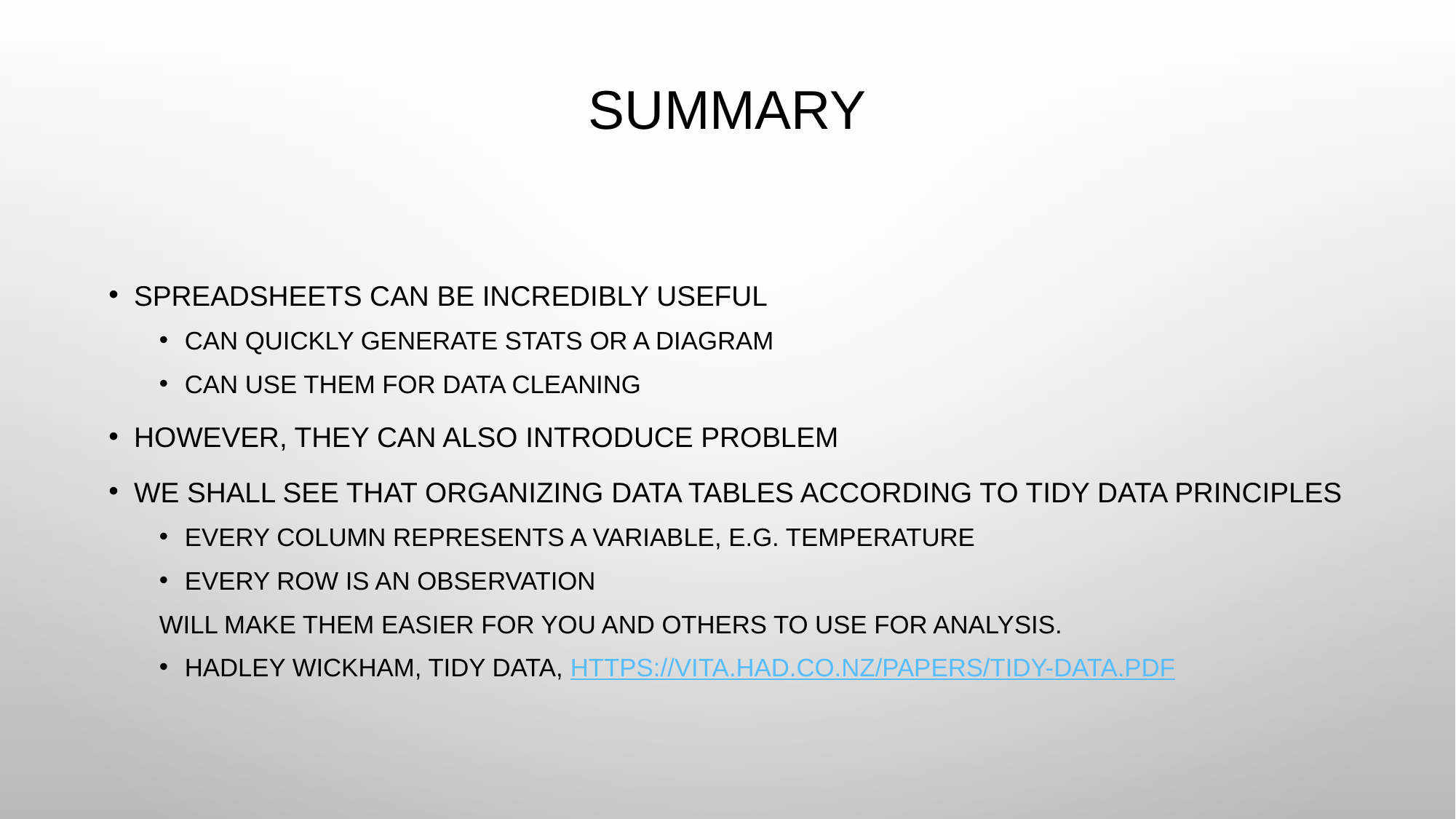

# Summary
Spreadsheets can be incredibly useful
Can quickly generate stats or a diagram
Can use them for data cleaning
However, they can also introduce problem
We shall see that Organizing data tables according to tidy data principles
Every column represents a variable, e.g. temperature
Every row is an observation
Will make them easier for you and others to use for analysis.
Hadley Wickham, Tidy Data, https://vita.had.co.nz/papers/tidy-data.pdf